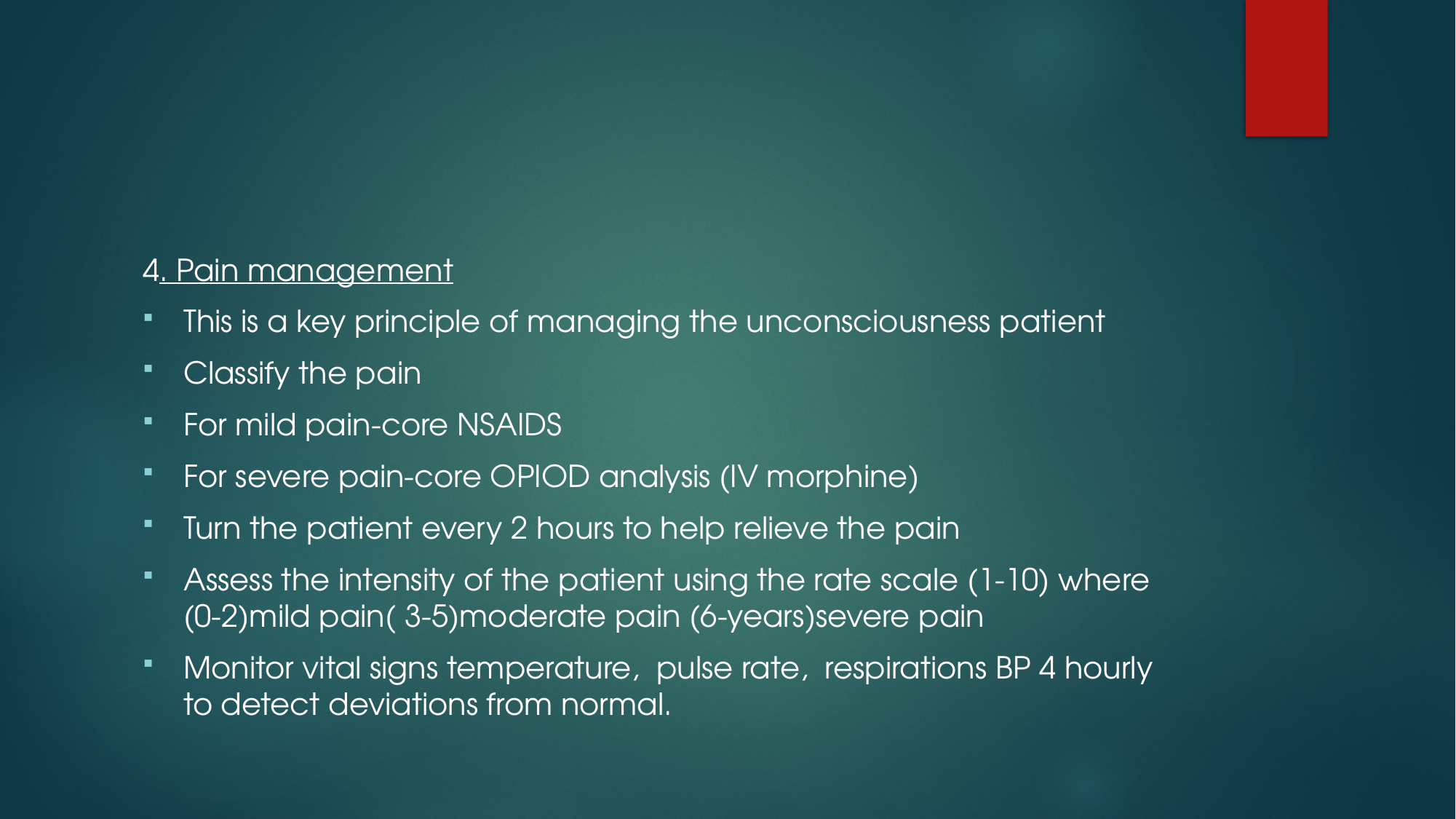

#
4. Pain management
This is a key principle of managing the unconsciousness patient
Classify the pain
For mild pain-core NSAIDS
For severe pain-core OPIOD analysis (IV morphine)
Turn the patient every 2 hours to help relieve the pain
Assess the intensity of the patient using the rate scale (1-10) where (0-2)mild pain( 3-5)moderate pain (6-years)severe pain
Monitor vital signs temperature,  pulse rate,  respirations BP 4 hourly to detect deviations from normal.